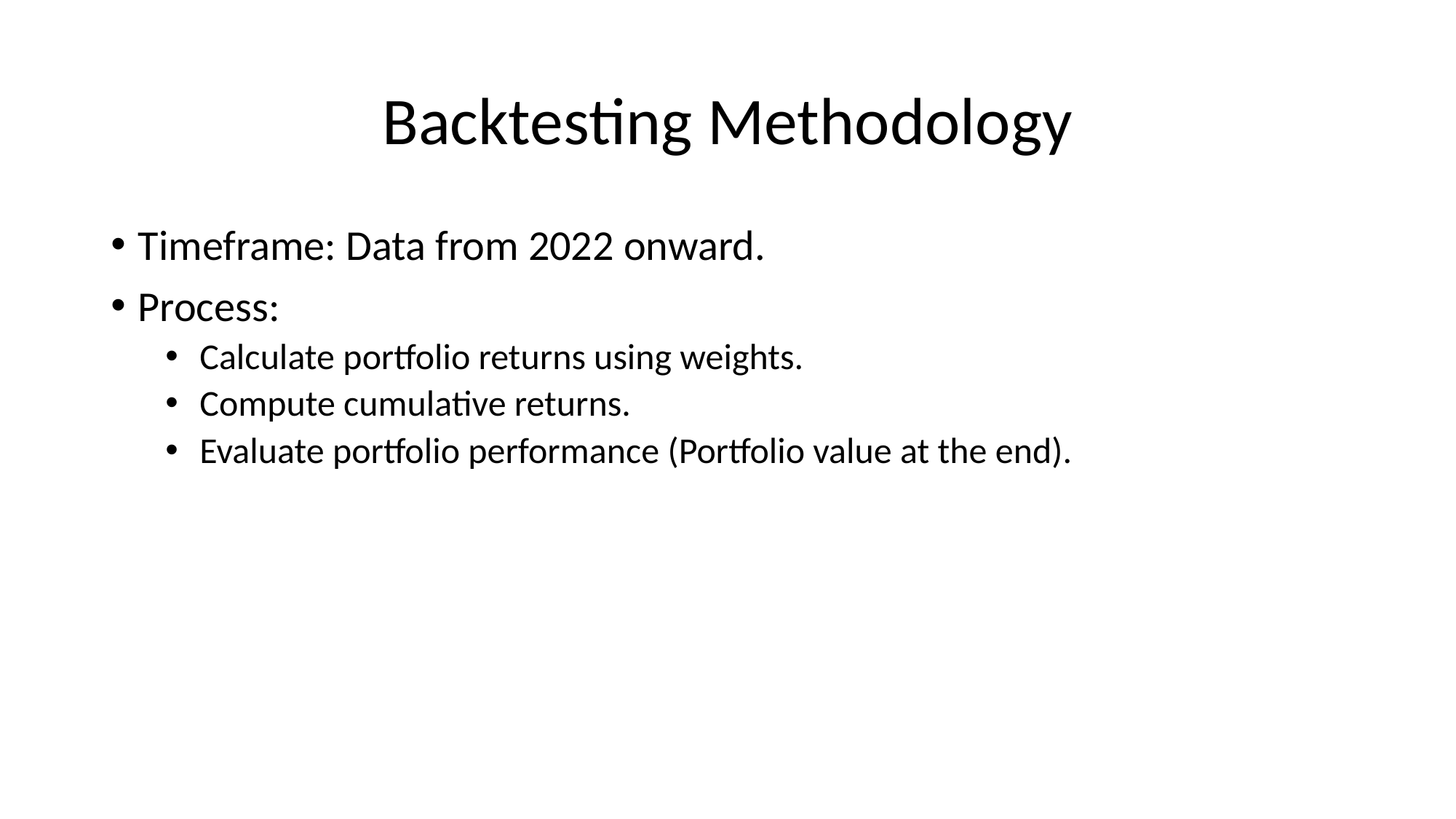

# Backtesting Methodology
Timeframe: Data from 2022 onward.
Process:
Calculate portfolio returns using weights.
Compute cumulative returns.
Evaluate portfolio performance (Portfolio value at the end).